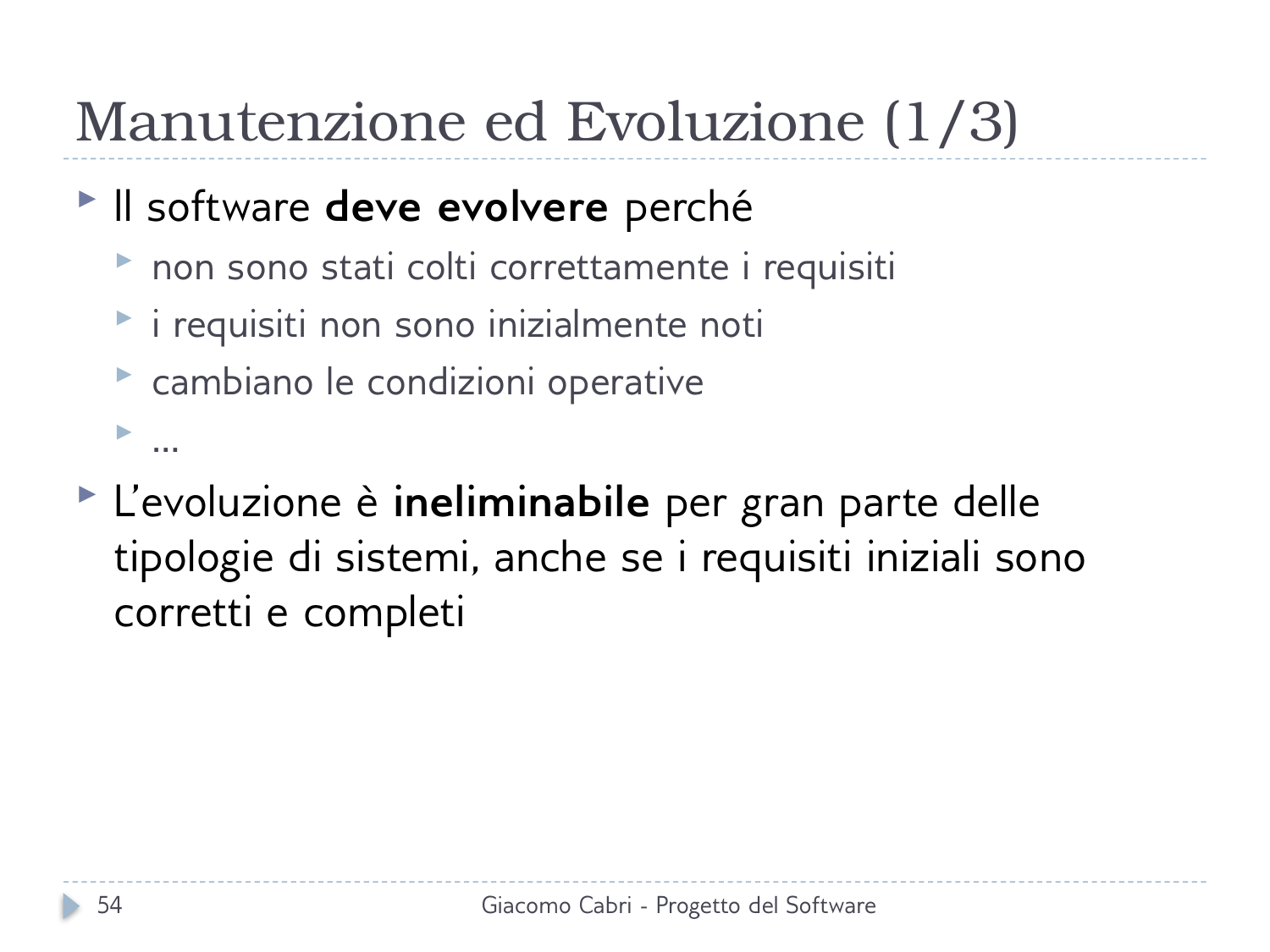

# Manutenzione ed Evoluzione (1/3)
Il software deve evolvere perché
non sono stati colti correttamente i requisiti
i requisiti non sono inizialmente noti
cambiano le condizioni operative
…
L’evoluzione è ineliminabile per gran parte delle tipologie di sistemi, anche se i requisiti iniziali sono corretti e completi
54
Giacomo Cabri - Progetto del Software